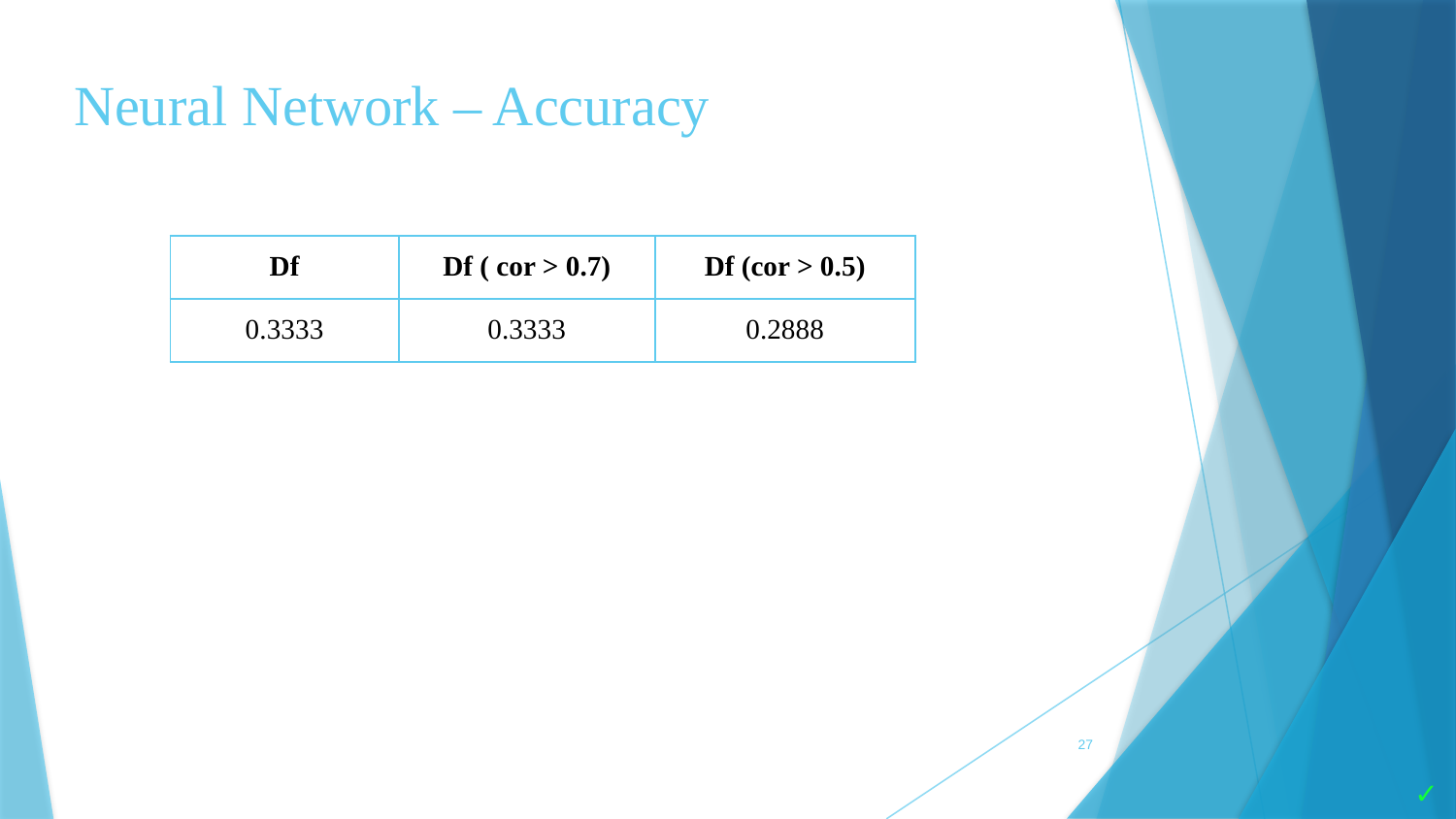

Neural Network – Accuracy
| Df | Df ( cor > 0.7) | Df (cor > 0.5) |
| --- | --- | --- |
| 0.3333 | 0.3333 | 0.2888 |
27
✓